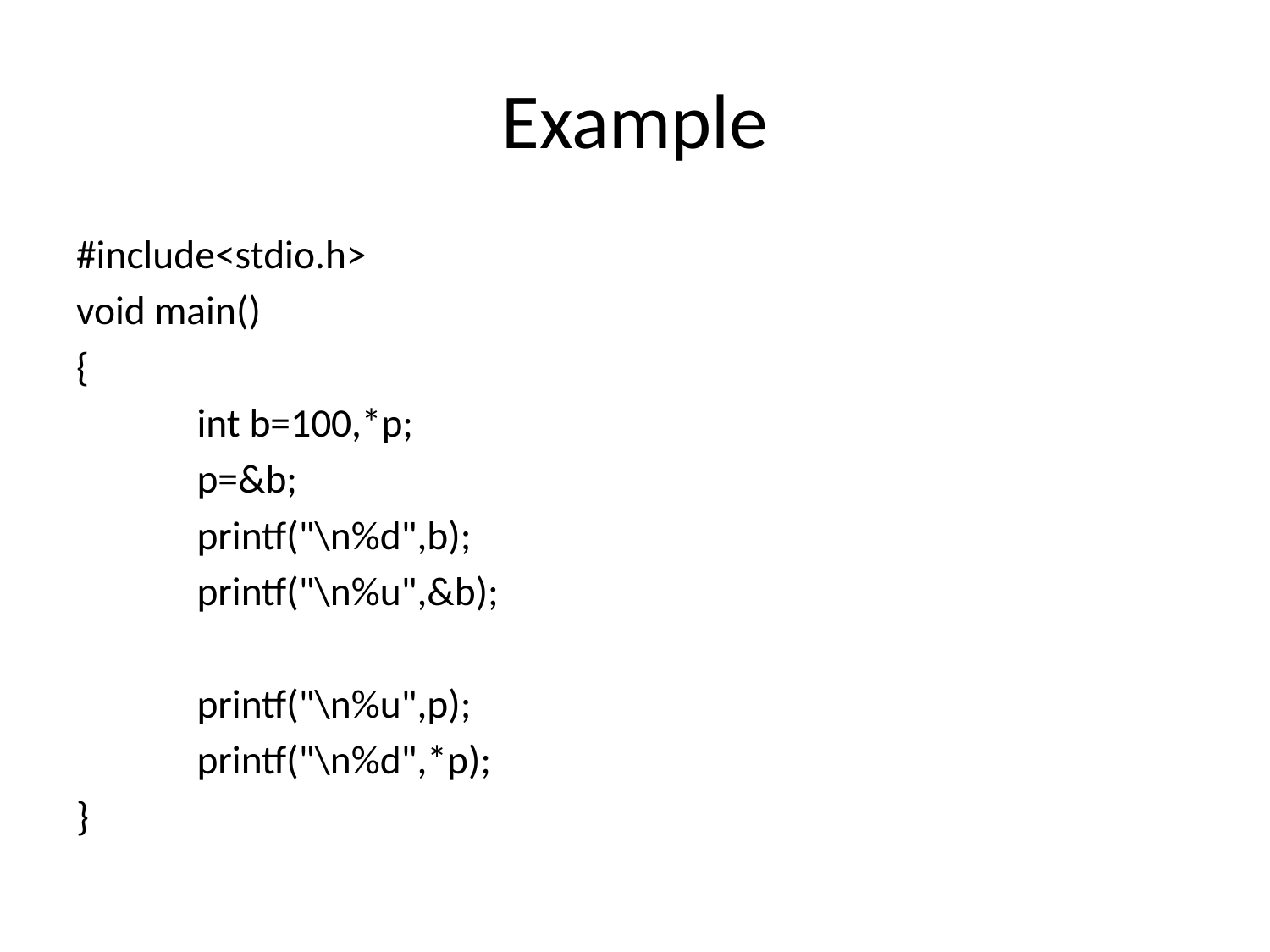

# Example
#include<stdio.h>
void main()
{
	int b=100,*p;
	p=&b;
	printf("\n%d",b);
	printf("\n%u",&b);

	printf("\n%u",p);
	printf("\n%d",*p);
}